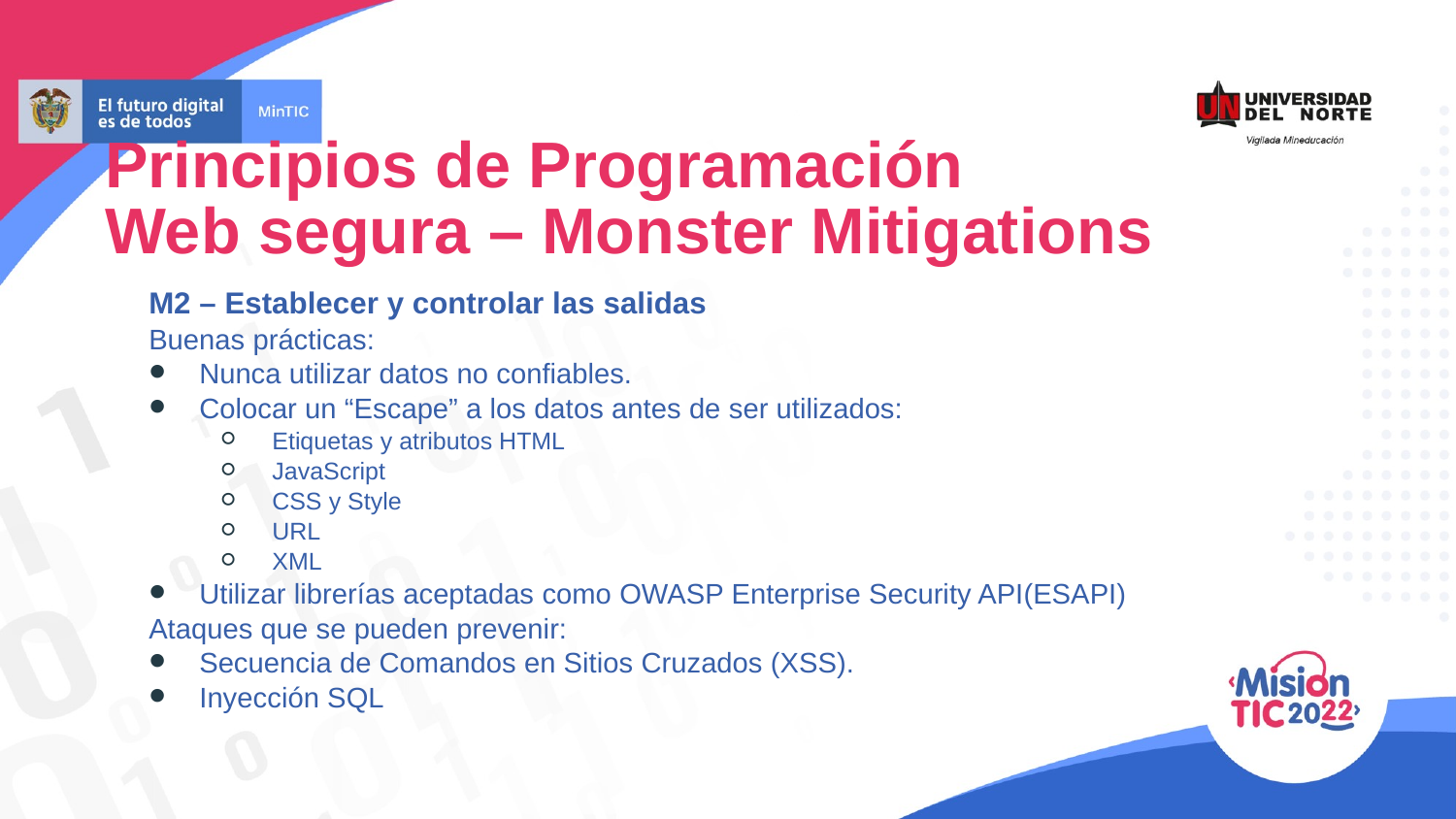

Principios de Programación
Web segura – Monster Mitigations
M2 – Establecer y controlar las salidas
Buenas prácticas:
Nunca utilizar datos no confiables.
Colocar un “Escape” a los datos antes de ser utilizados:
Etiquetas y atributos HTML
JavaScript
CSS y Style
URL
XML
Utilizar librerías aceptadas como OWASP Enterprise Security API(ESAPI)
Ataques que se pueden prevenir:
Secuencia de Comandos en Sitios Cruzados (XSS).
Inyección SQL